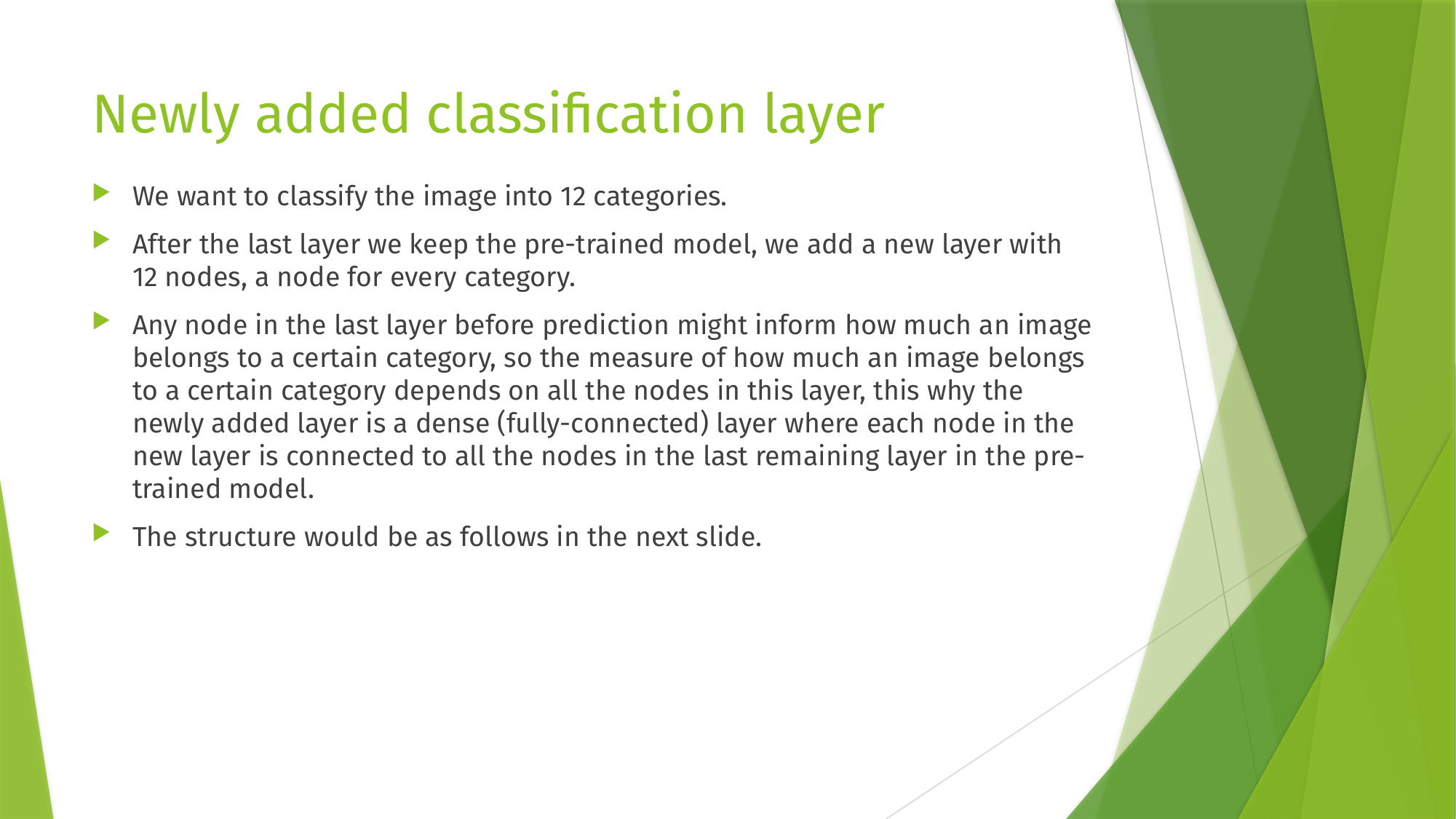

# Newly added classification layer
We want to classify the image into 12 categories.
After the last layer we keep the pre-trained model, we add a new layer with 12 nodes, a node for every category.
Any node in the last layer before prediction might inform how much an image belongs to a certain category, so the measure of how much an image belongs to a certain category depends on all the nodes in this layer, this why the newly added layer is a dense (fully-connected) layer where each node in the new layer is connected to all the nodes in the last remaining layer in the pre-trained model.
The structure would be as follows in the next slide.